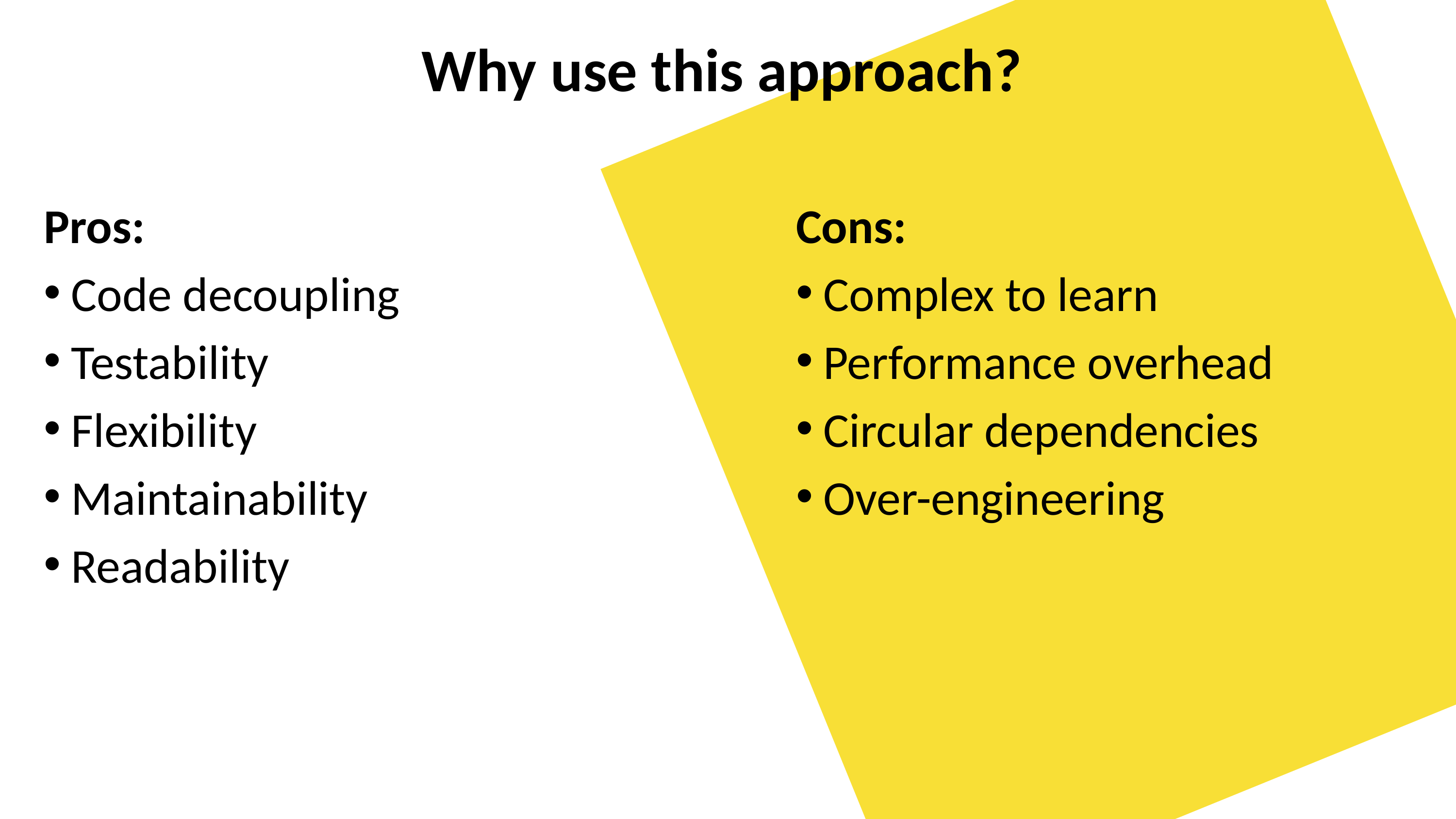

# Why use this approach?
Pros:
Code decoupling
Testability
Flexibility
Maintainability
Readability
Cons:
Complex to learn
Performance overhead
Circular dependencies
Over-engineering